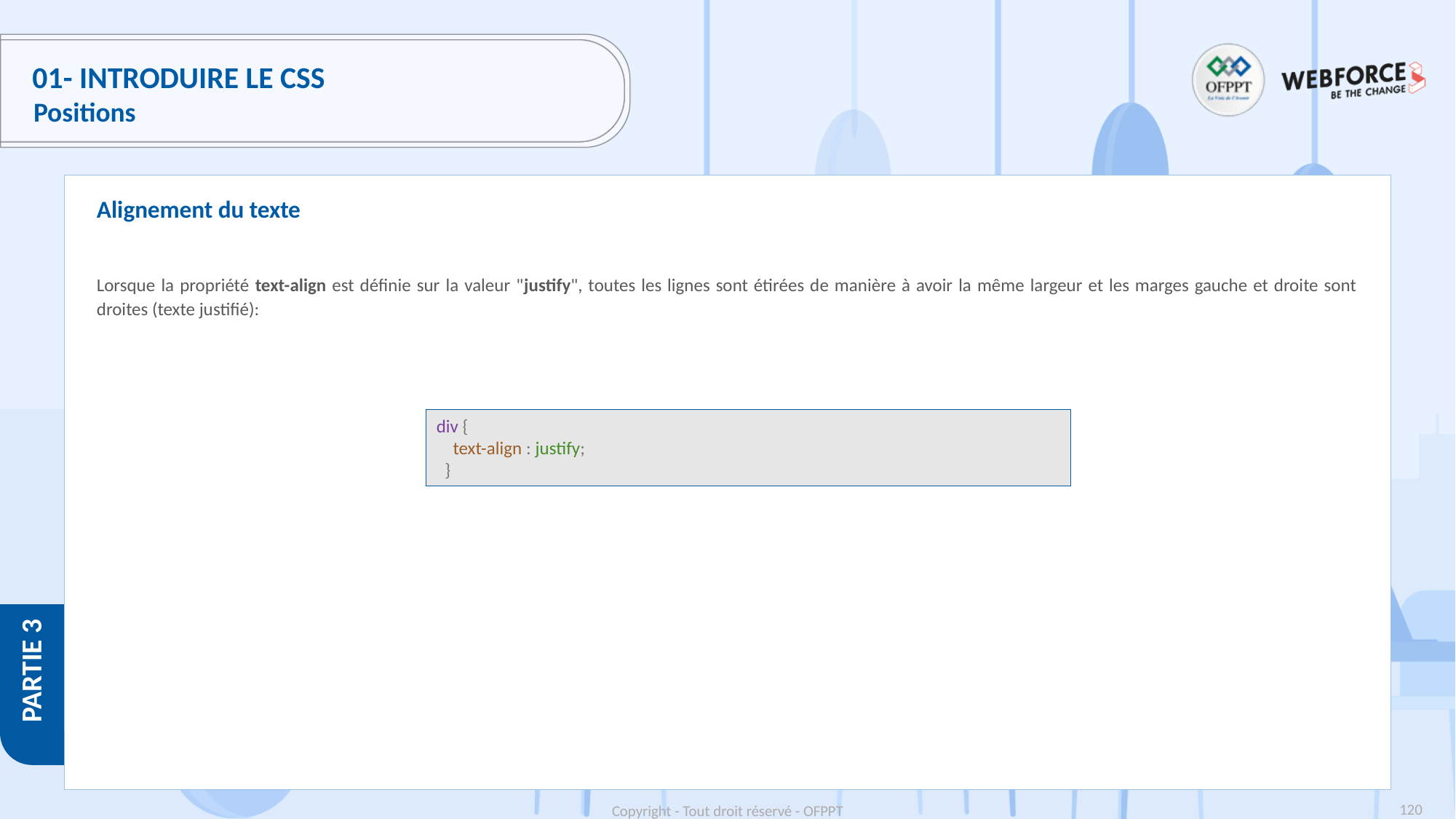

# 01- Introduire le CSS
Positions
Alignement du texte

Lorsque la propriété text-align est définie sur la valeur "justify", toutes les lignes sont étirées de manière à avoir la même largeur et les marges gauche et droite sont droites (texte justifié):

div {
    text-align : justify;
  }